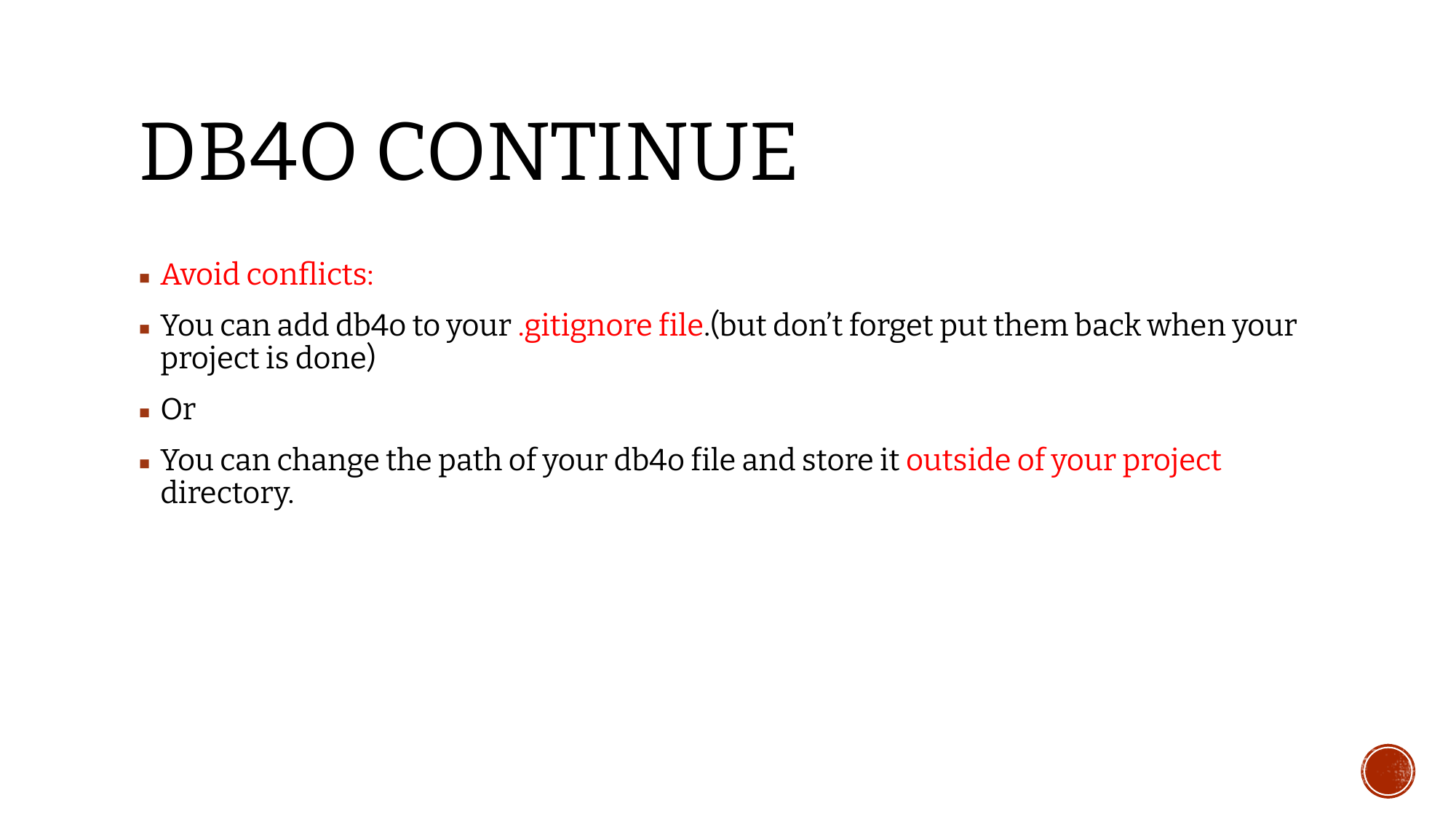

# DB4O CONTINUE
Avoid conflicts:
You can add db4o to your .gitignore file.(but don’t forget put them back when your project is done)
Or
You can change the path of your db4o file and store it outside of your project directory.